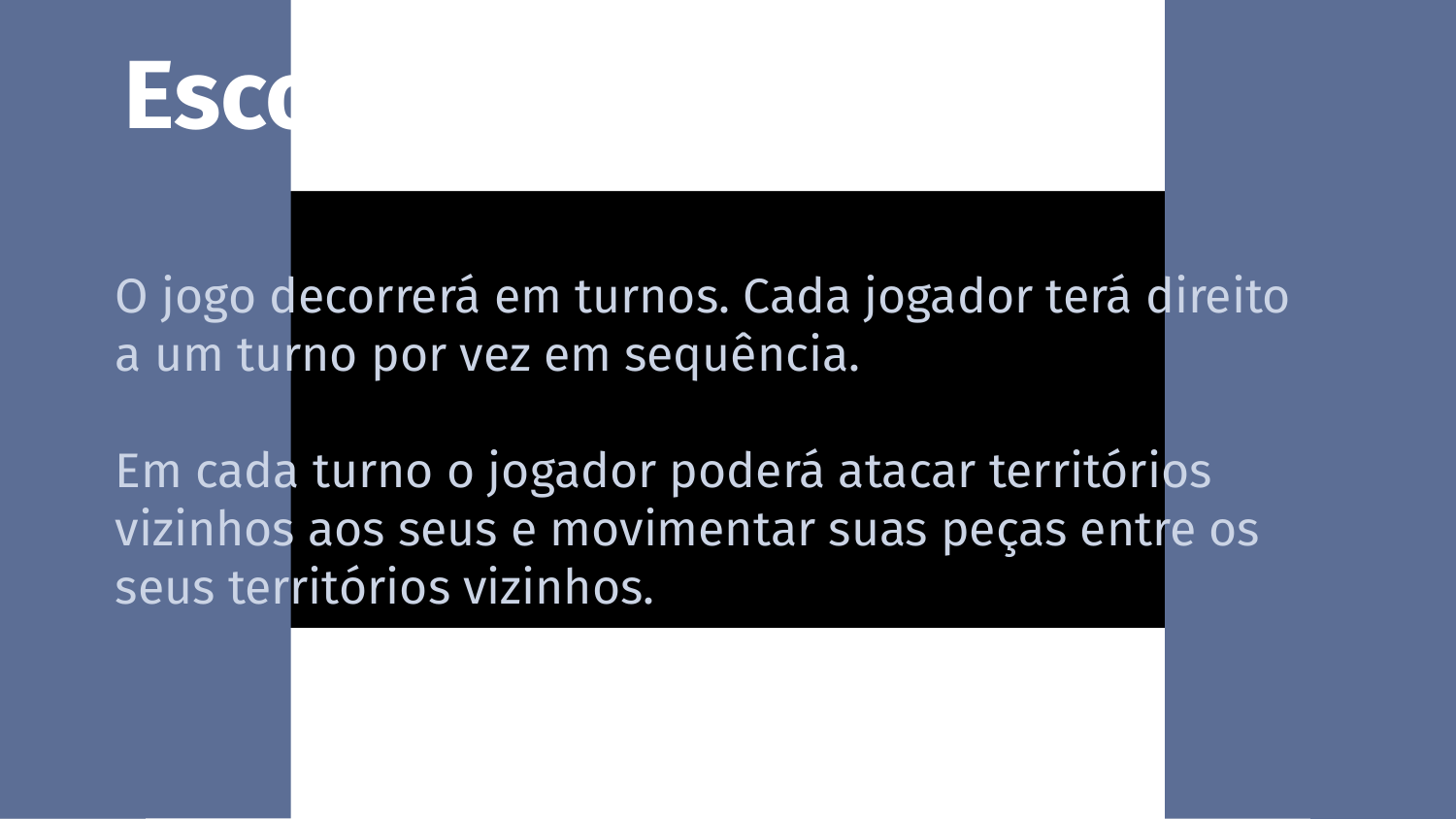

Escopo do Produto

O jogo decorrerá em turnos. Cada jogador terá direito a um turno por vez em sequência.

Em cada turno o jogador poderá atacar territórios vizinhos aos seus e movimentar suas peças entre os seus territórios vizinhos.